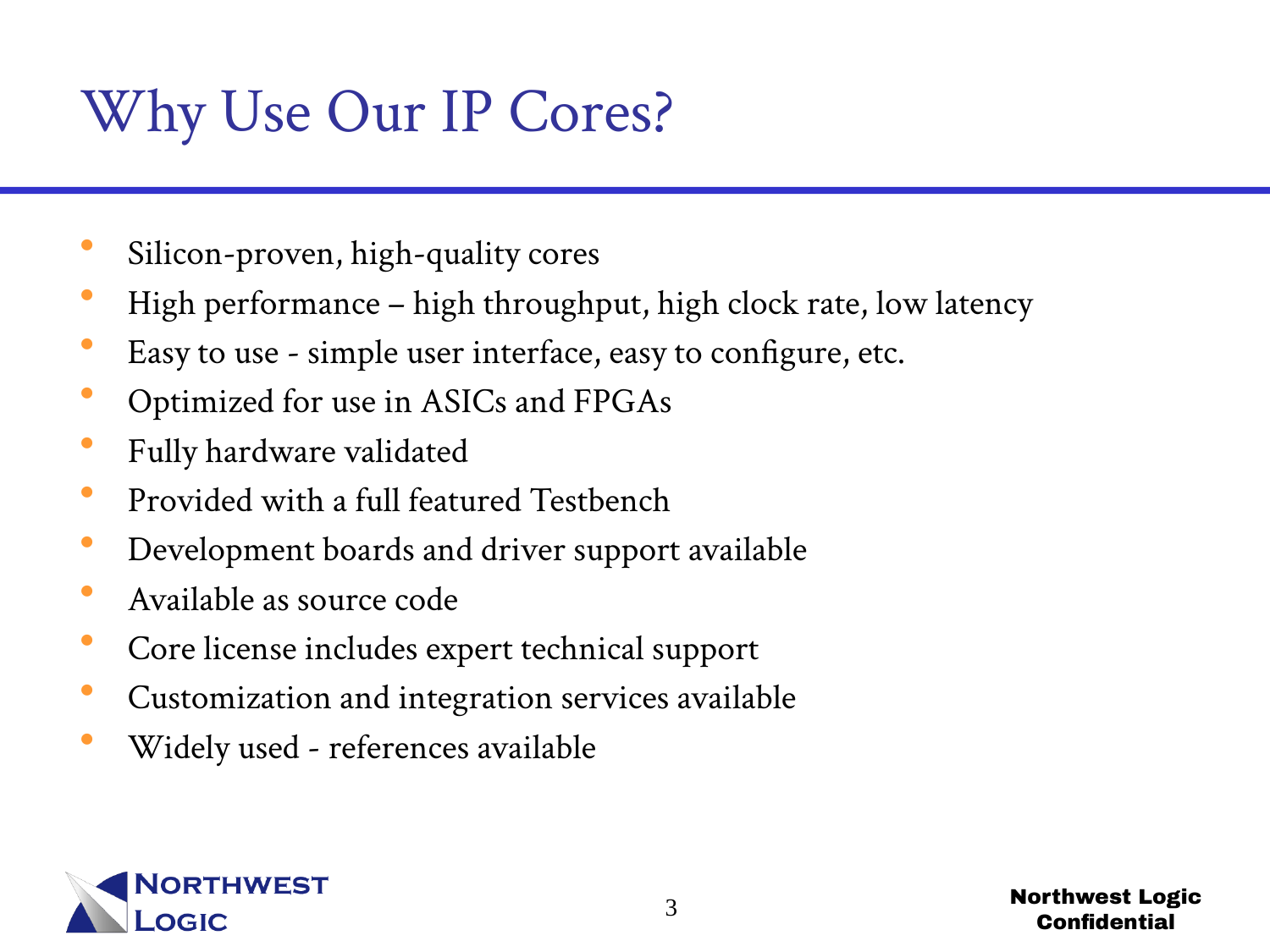

# Why Use Our IP Cores?
Silicon-proven, high-quality cores
High performance – high throughput, high clock rate, low latency
Easy to use - simple user interface, easy to configure, etc.
Optimized for use in ASICs and FPGAs
Fully hardware validated
Provided with a full featured Testbench
Development boards and driver support available
Available as source code
Core license includes expert technical support
Customization and integration services available
Widely used - references available
3